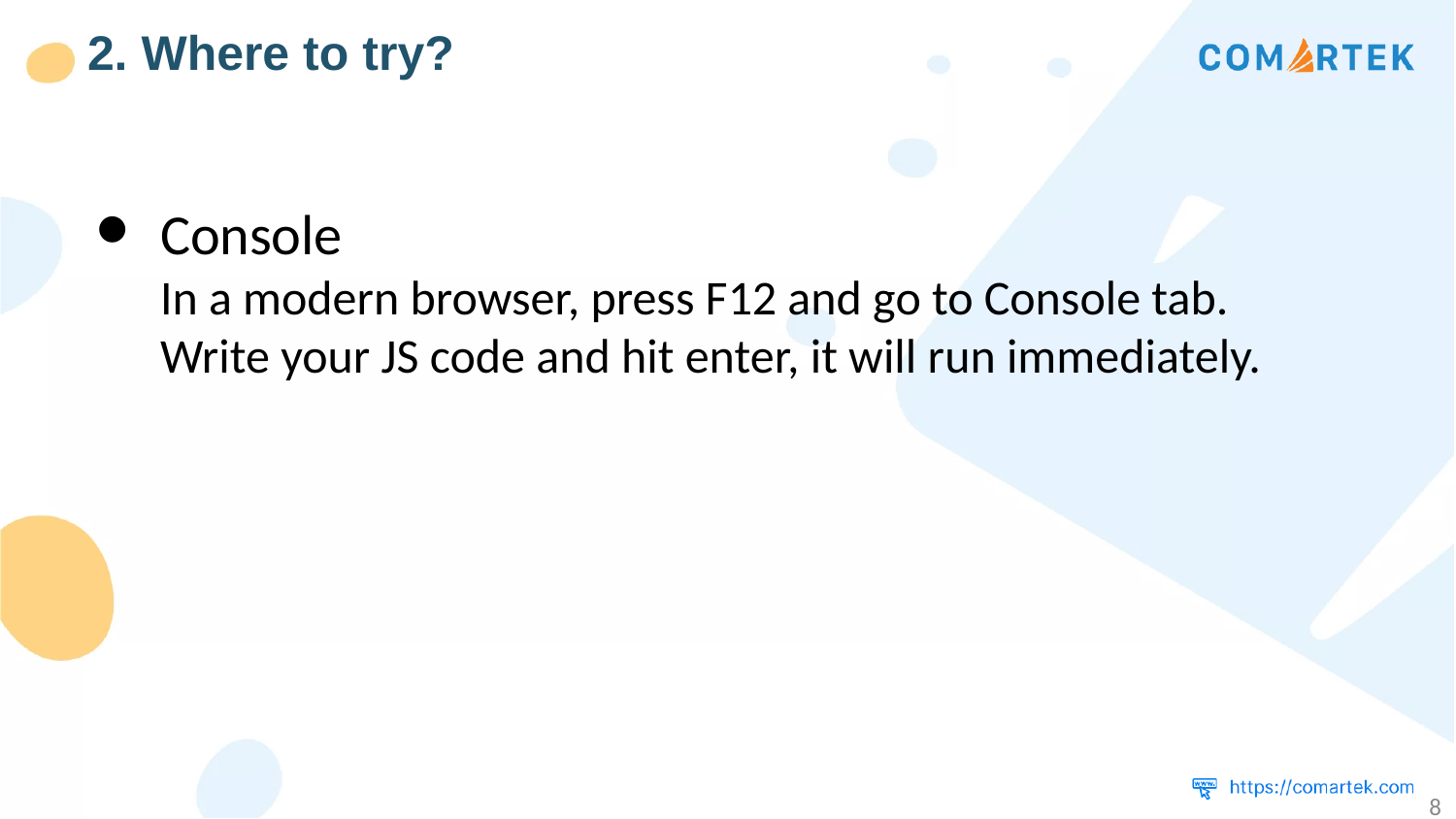

2. Where to try?
Console
In a modern browser, press F12 and go to Console tab.
Write your JS code and hit enter, it will run immediately.
8